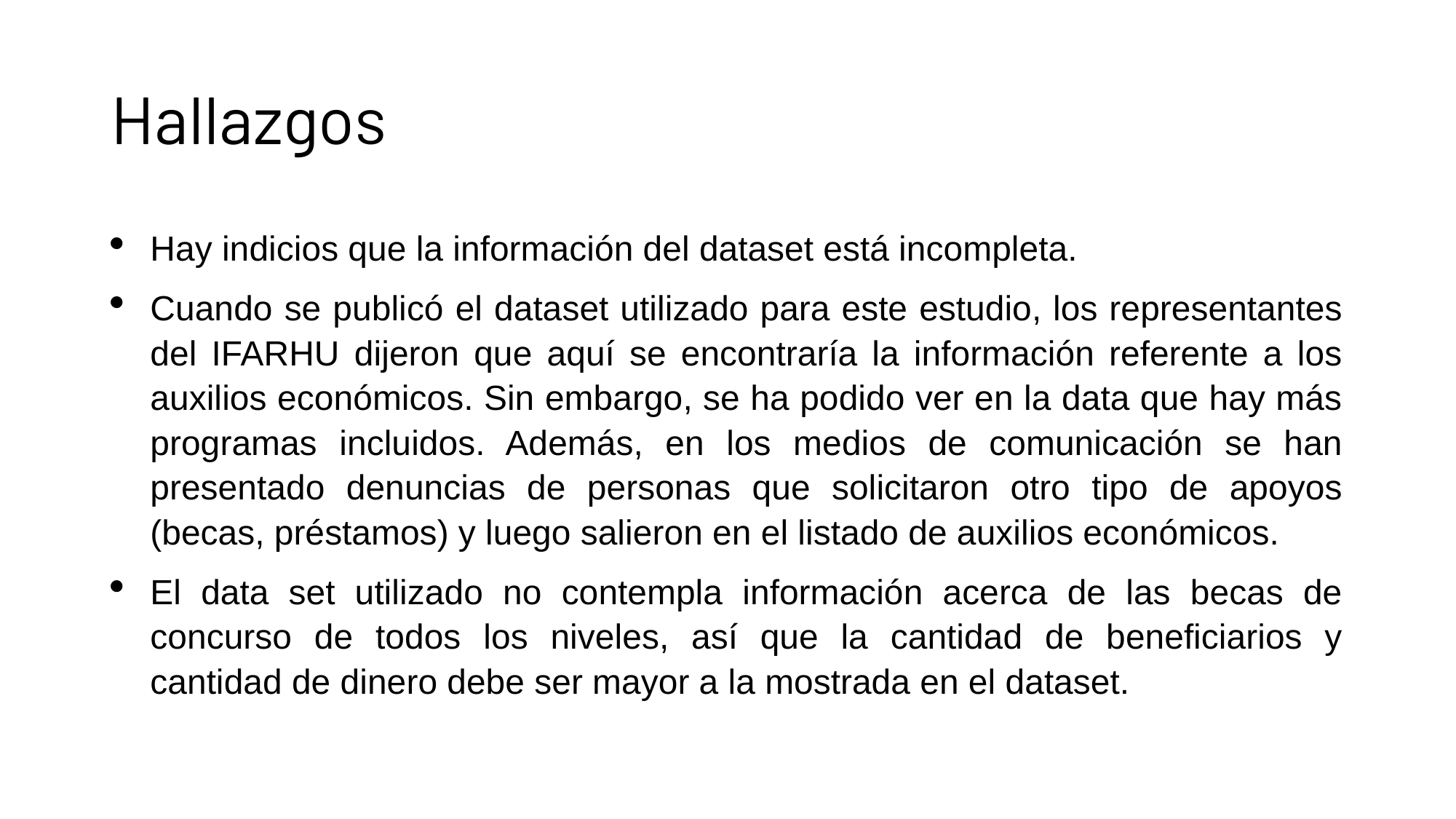

# Hallazgos
Hay indicios que la información del dataset está incompleta.
Cuando se publicó el dataset utilizado para este estudio, los representantes del IFARHU dijeron que aquí se encontraría la información referente a los auxilios económicos. Sin embargo, se ha podido ver en la data que hay más programas incluidos. Además, en los medios de comunicación se han presentado denuncias de personas que solicitaron otro tipo de apoyos (becas, préstamos) y luego salieron en el listado de auxilios económicos.
El data set utilizado no contempla información acerca de las becas de concurso de todos los niveles, así que la cantidad de beneficiarios y cantidad de dinero debe ser mayor a la mostrada en el dataset.